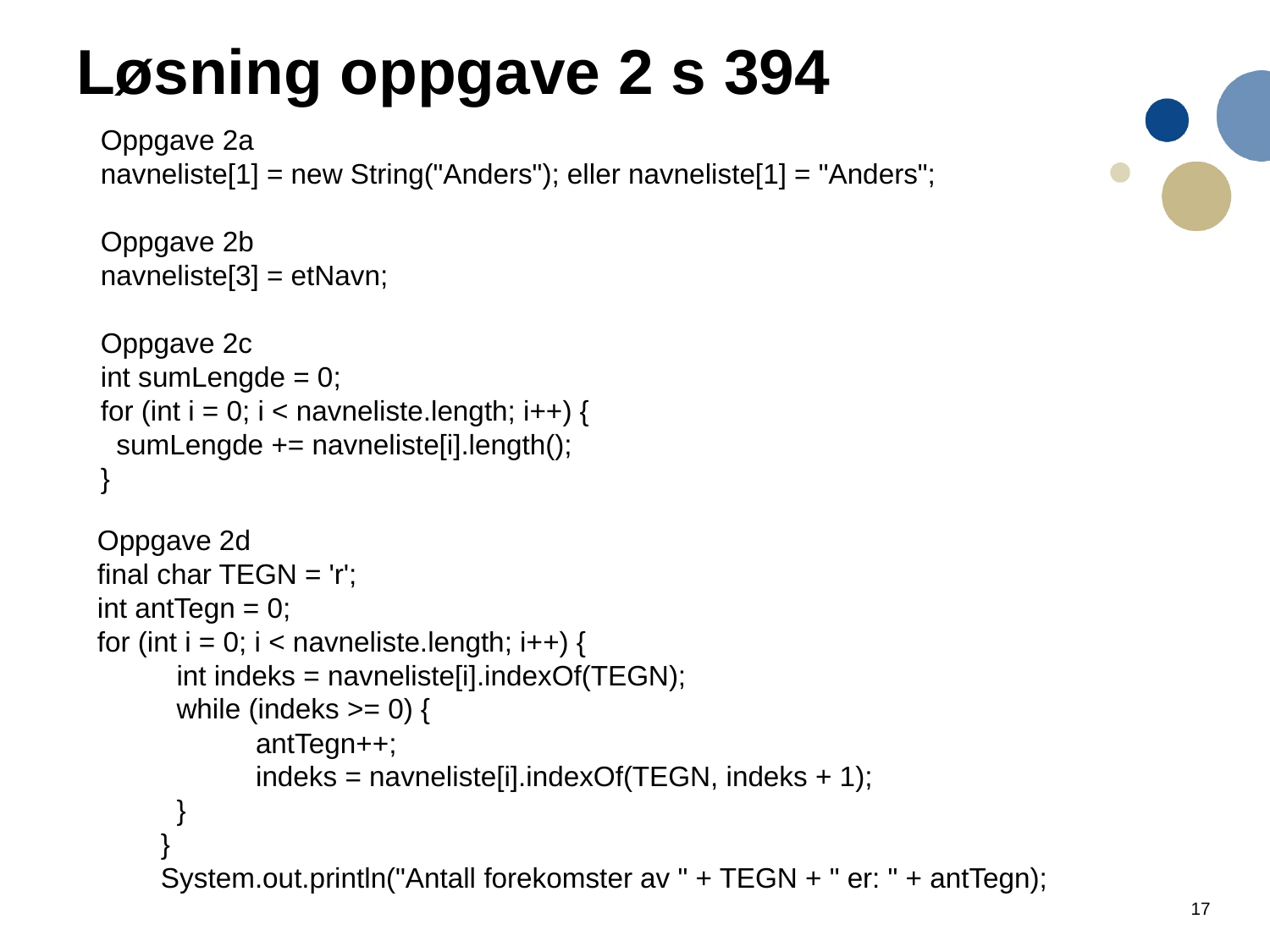

# Løsning oppgave 2 s 394
Oppgave 2a
navneliste[1] = new String("Anders"); eller navneliste[1] = "Anders";

Oppgave 2b
navneliste[3] = etNavn;

Oppgave 2c
int sumLengde = 0;
for (int i = 0; i < navneliste.length; i++) {
  sumLengde += navneliste[i].length();
}
Oppgave 2d
final char TEGN = 'r';
int antTegn = 0;
for (int i = 0; i < navneliste.length; i++) {
  int indeks = navneliste[i].indexOf(TEGN);
  while (indeks >= 0) {
    antTegn++;
    indeks = navneliste[i].indexOf(TEGN, indeks + 1);
  }
}
System.out.println("Antall forekomster av " + TEGN + " er: " + antTegn);